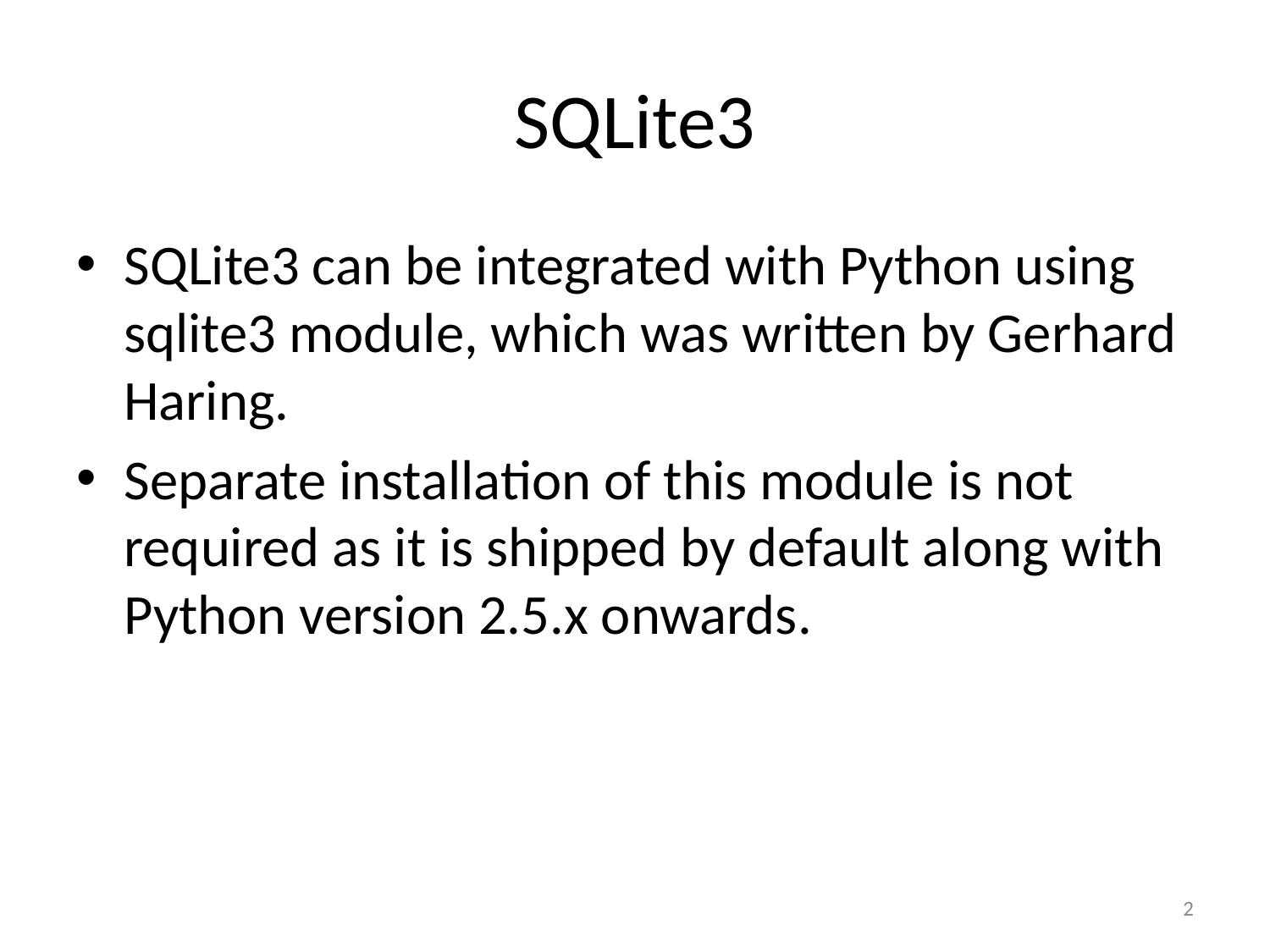

# SQLite3
SQLite3 can be integrated with Python using sqlite3 module, which was written by Gerhard Haring.
Separate installation of this module is not required as it is shipped by default along with Python version 2.5.x onwards.
2